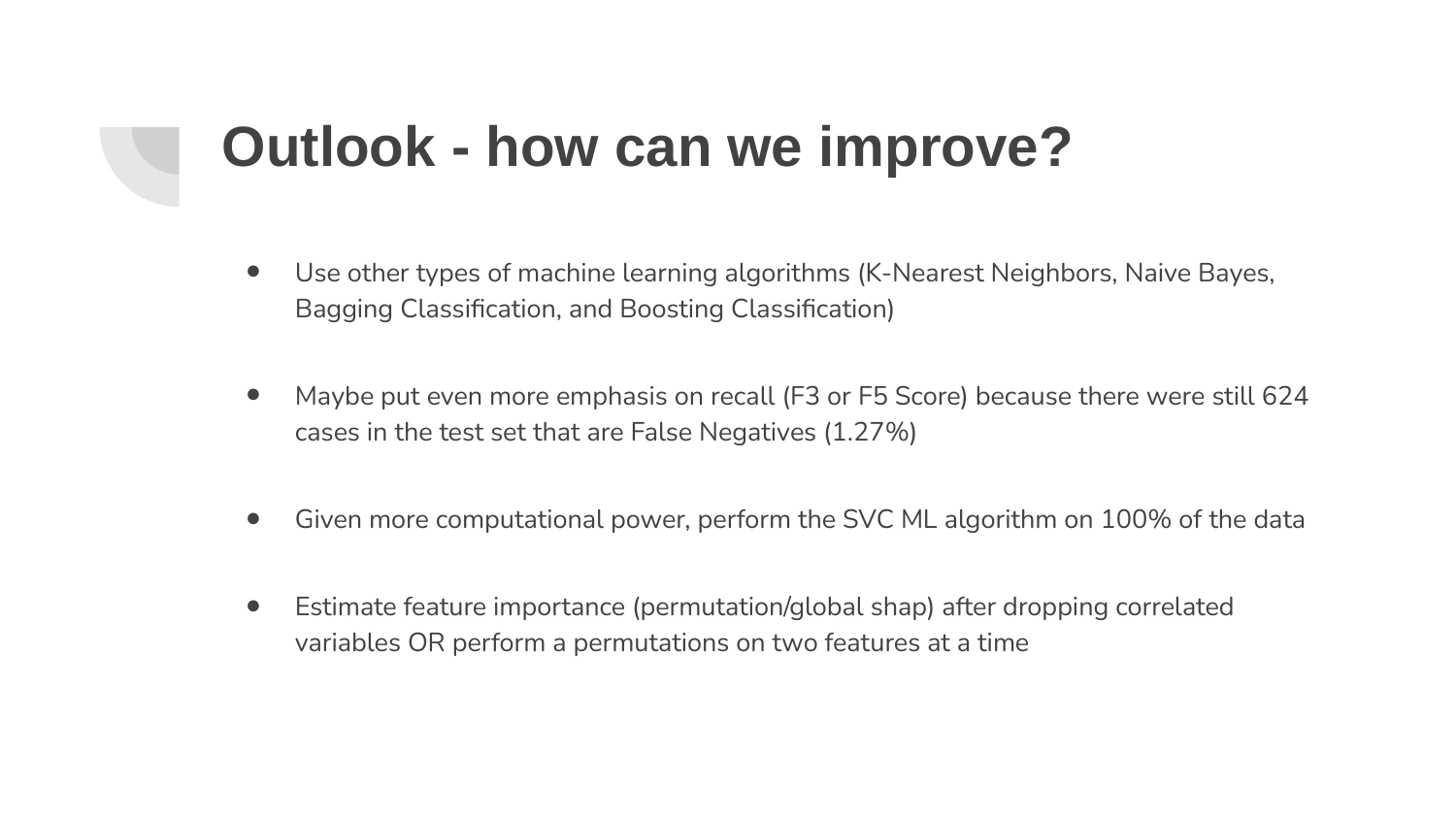

# Outlook - how can we improve?
Use other types of machine learning algorithms (K-Nearest Neighbors, Naive Bayes, Bagging Classification, and Boosting Classification)

Maybe put even more emphasis on recall (F3 or F5 Score) because there were still 624 cases in the test set that are False Negatives (1.27%)

Given more computational power, perform the SVC ML algorithm on 100% of the data

Estimate feature importance (permutation/global shap) after dropping correlated variables OR perform a permutations on two features at a time